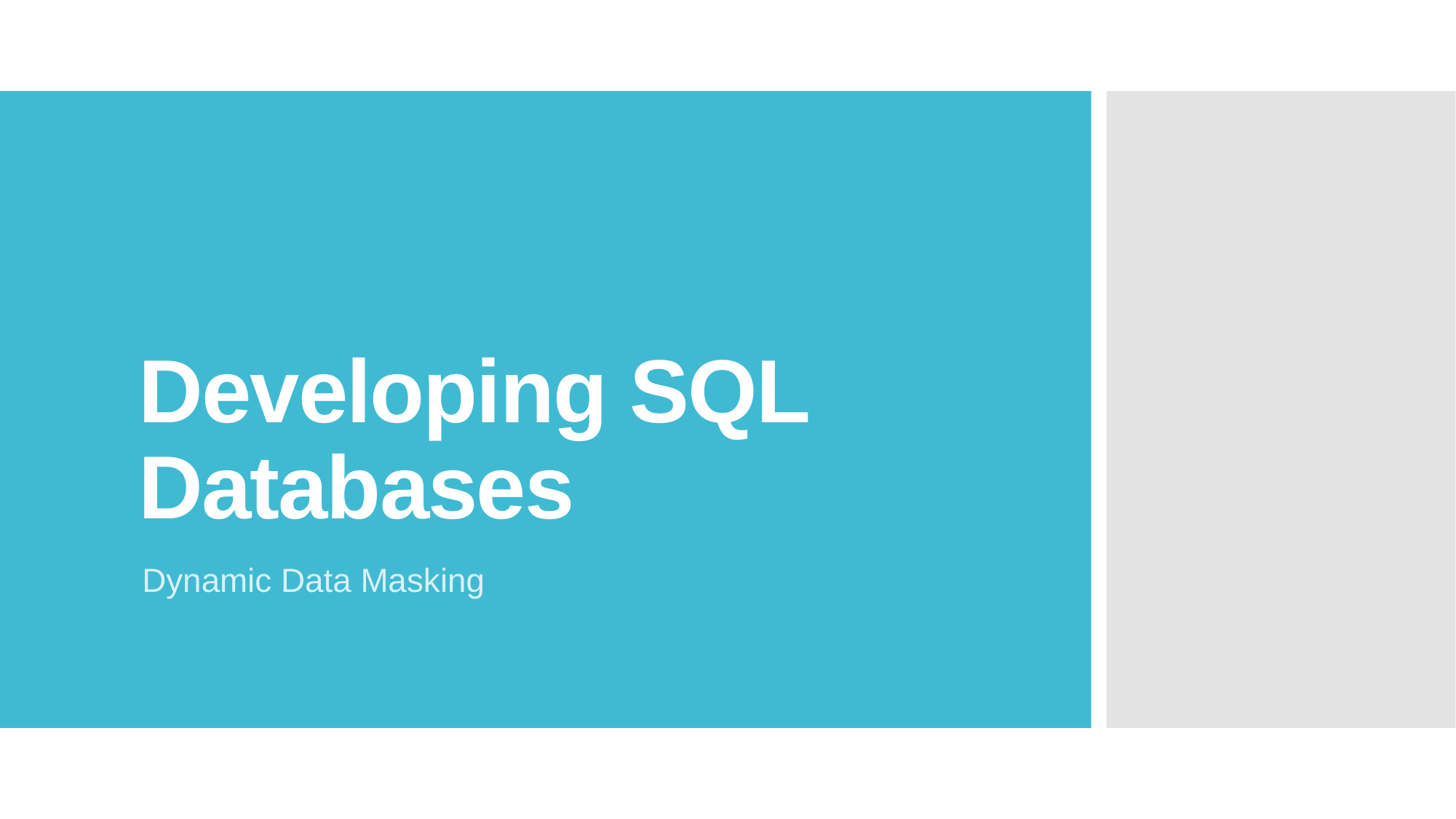

# Developing SQL Databases
Dynamic Data Masking